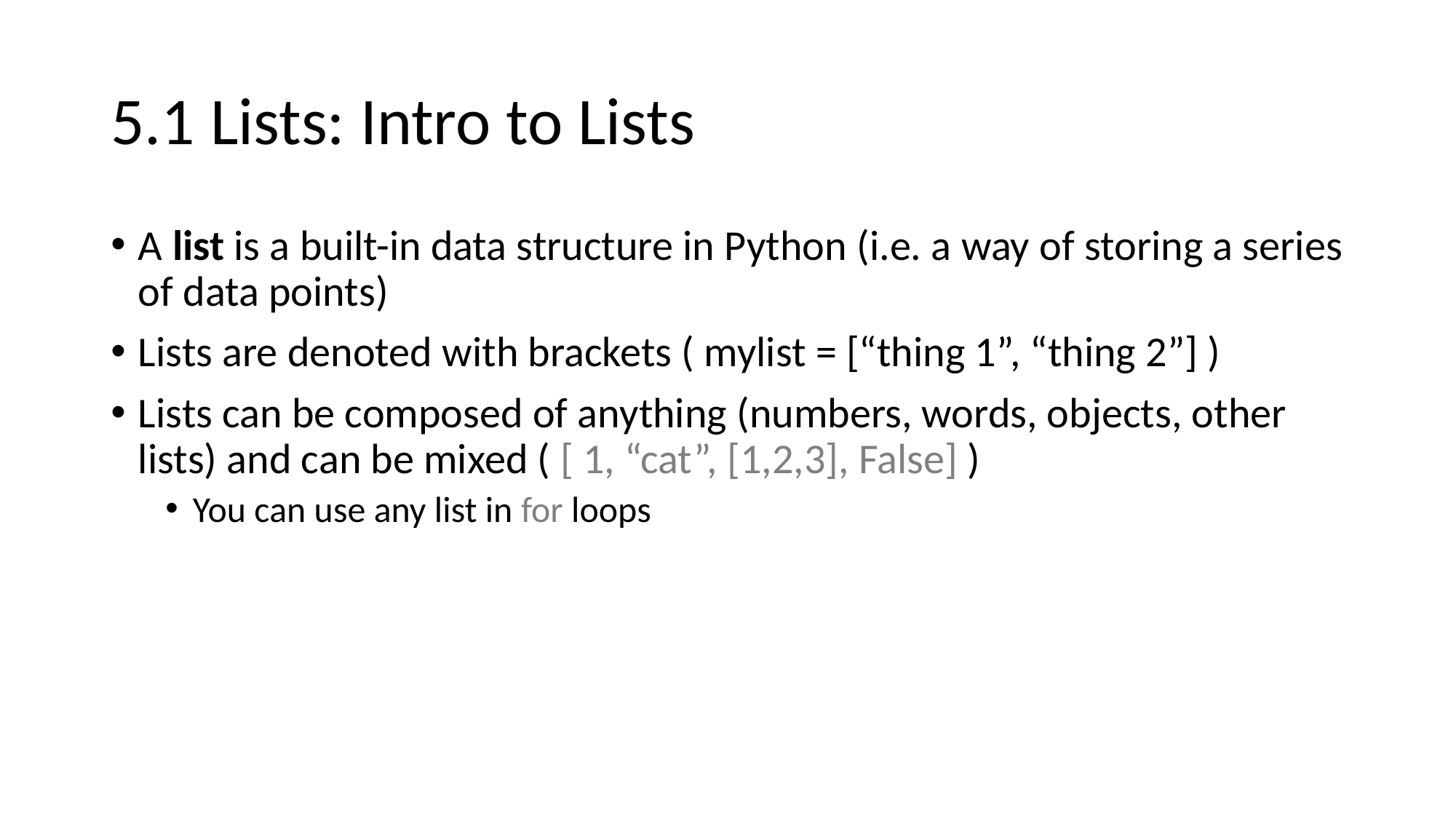

# 5.1 Lists: Intro to Lists
A list is a built-in data structure in Python (i.e. a way of storing a series of data points)
Lists are denoted with brackets ( mylist = [“thing 1”, “thing 2”] )
Lists can be composed of anything (numbers, words, objects, other lists) and can be mixed ( [ 1, “cat”, [1,2,3], False] )
You can use any list in for loops